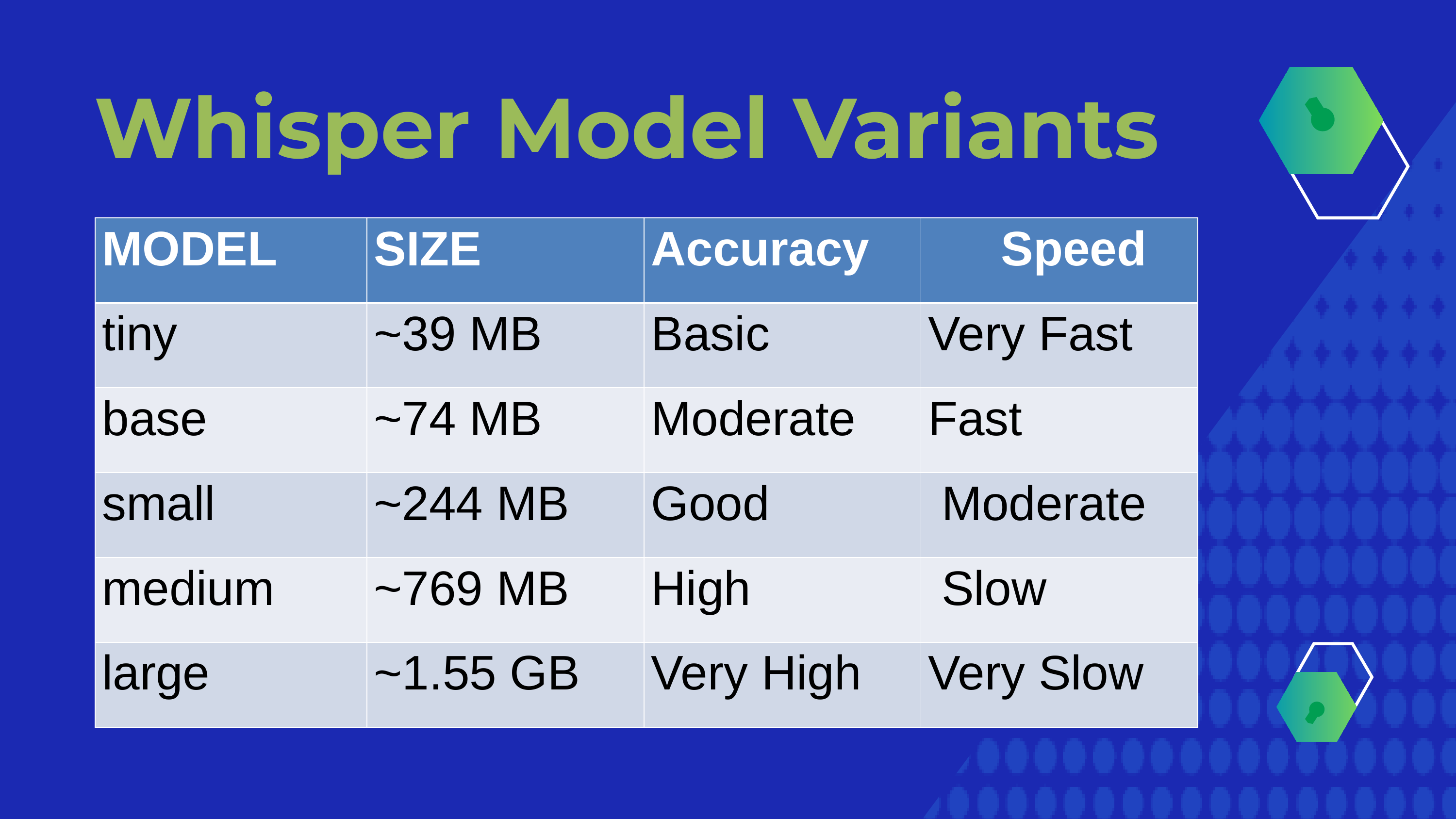

Whisper Model Variants
| MODEL | SIZE | Accuracy | Speed |
| --- | --- | --- | --- |
| tiny | ~39 MB | Basic | Very Fast |
| base | ~74 MB | Moderate | Fast |
| small | ~244 MB | Good | Moderate |
| medium | ~769 MB | High | Slow |
| large | ~1.55 GB | Very High | Very Slow |